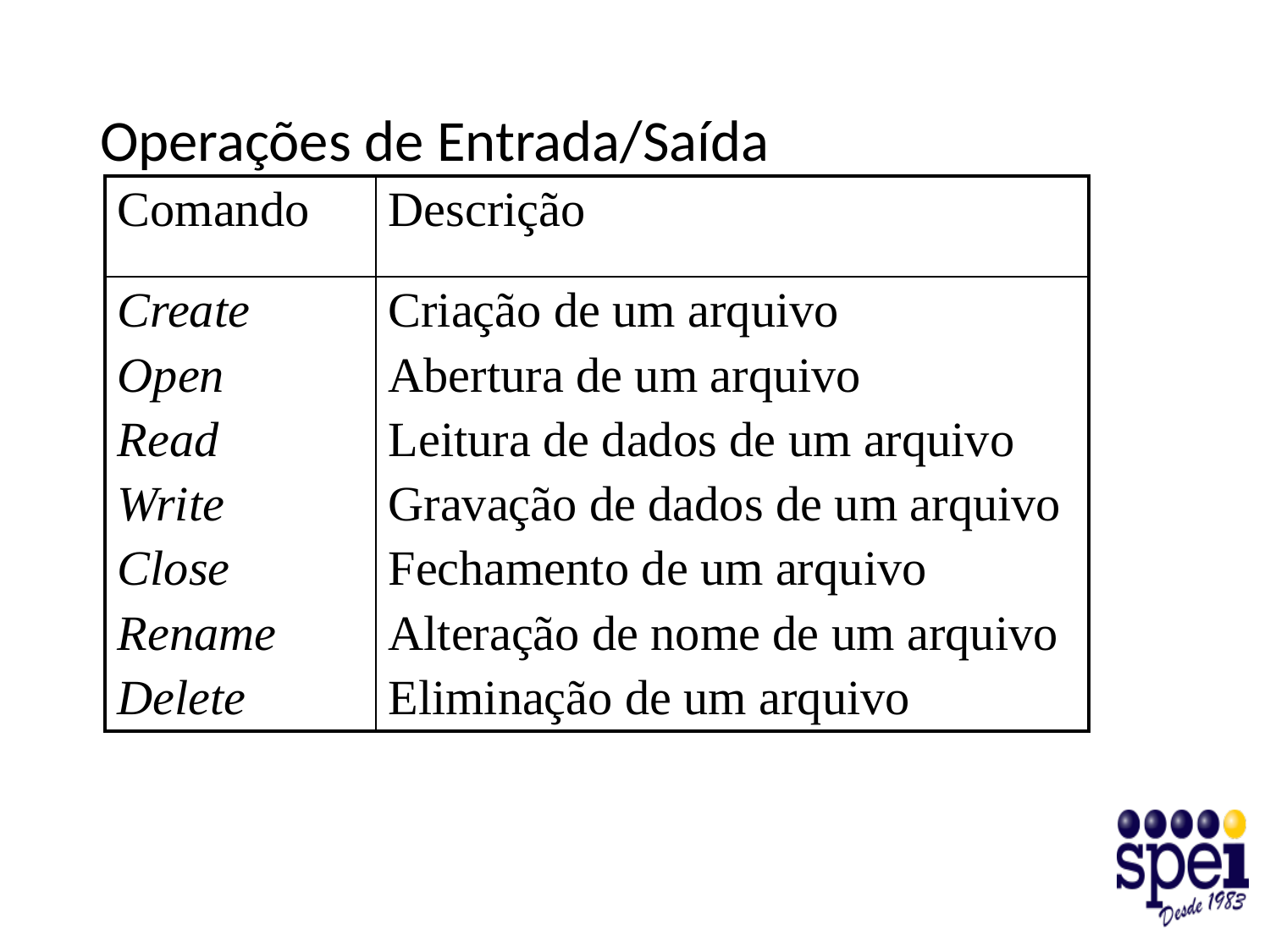

# Operações de Entrada/Saída
| Comando | Descrição |
| --- | --- |
| Create Open Read Write Close Rename Delete | Criação de um arquivo Abertura de um arquivo Leitura de dados de um arquivo Gravação de dados de um arquivo Fechamento de um arquivo Alteração de nome de um arquivo Eliminação de um arquivo |